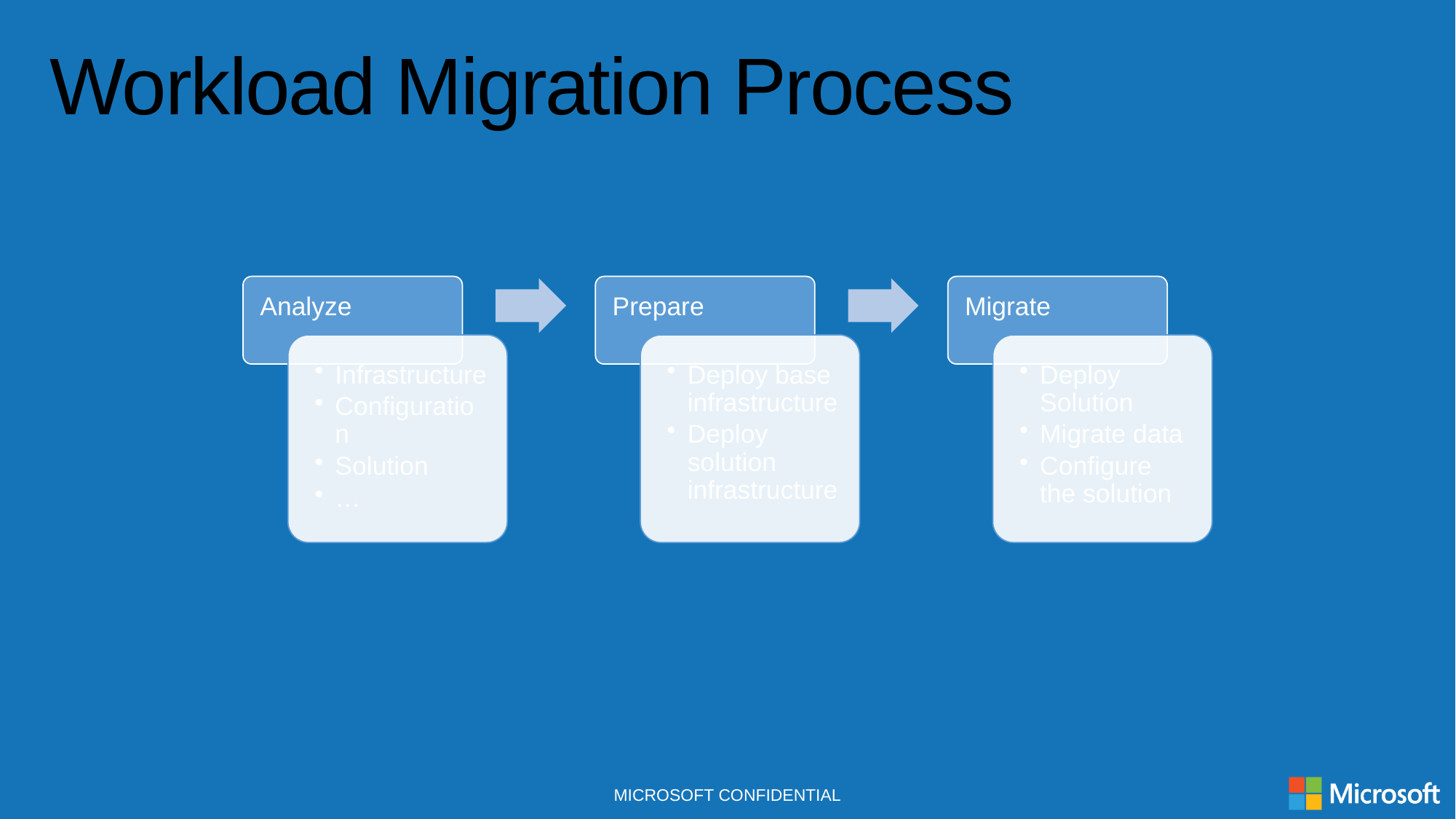

# Workload Migration Process
Analyze
Infrastructure
Configuration
Solution
…

Prepare
Deploy base infrastructure
Deploy solution infrastructure

Migrate
Deploy Solution
Migrate data
Configure the solution